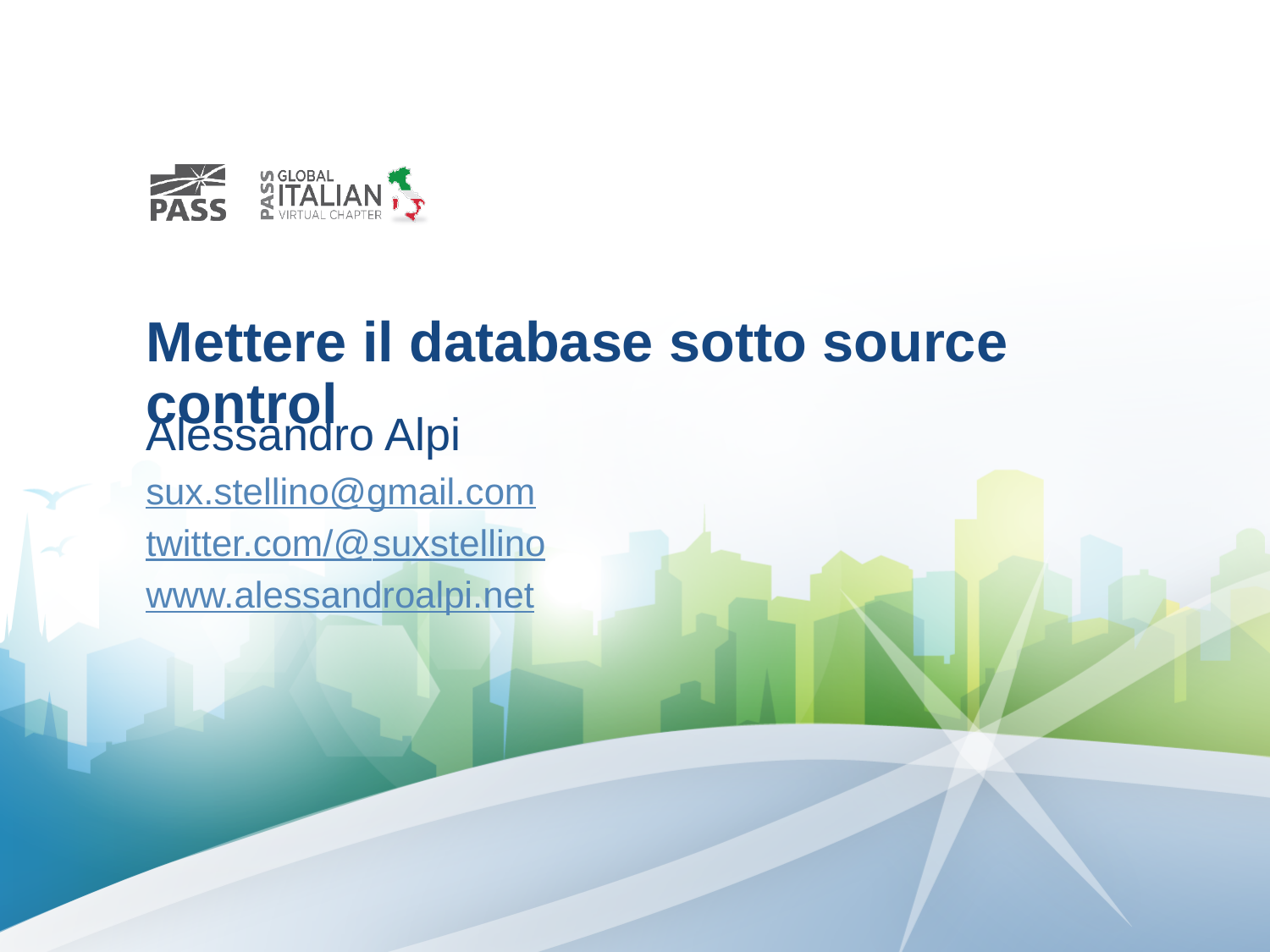

# Mettere il database sotto source control
Alessandro Alpi
sux.stellino@gmail.com
twitter.com/@suxstellino
www.alessandroalpi.net